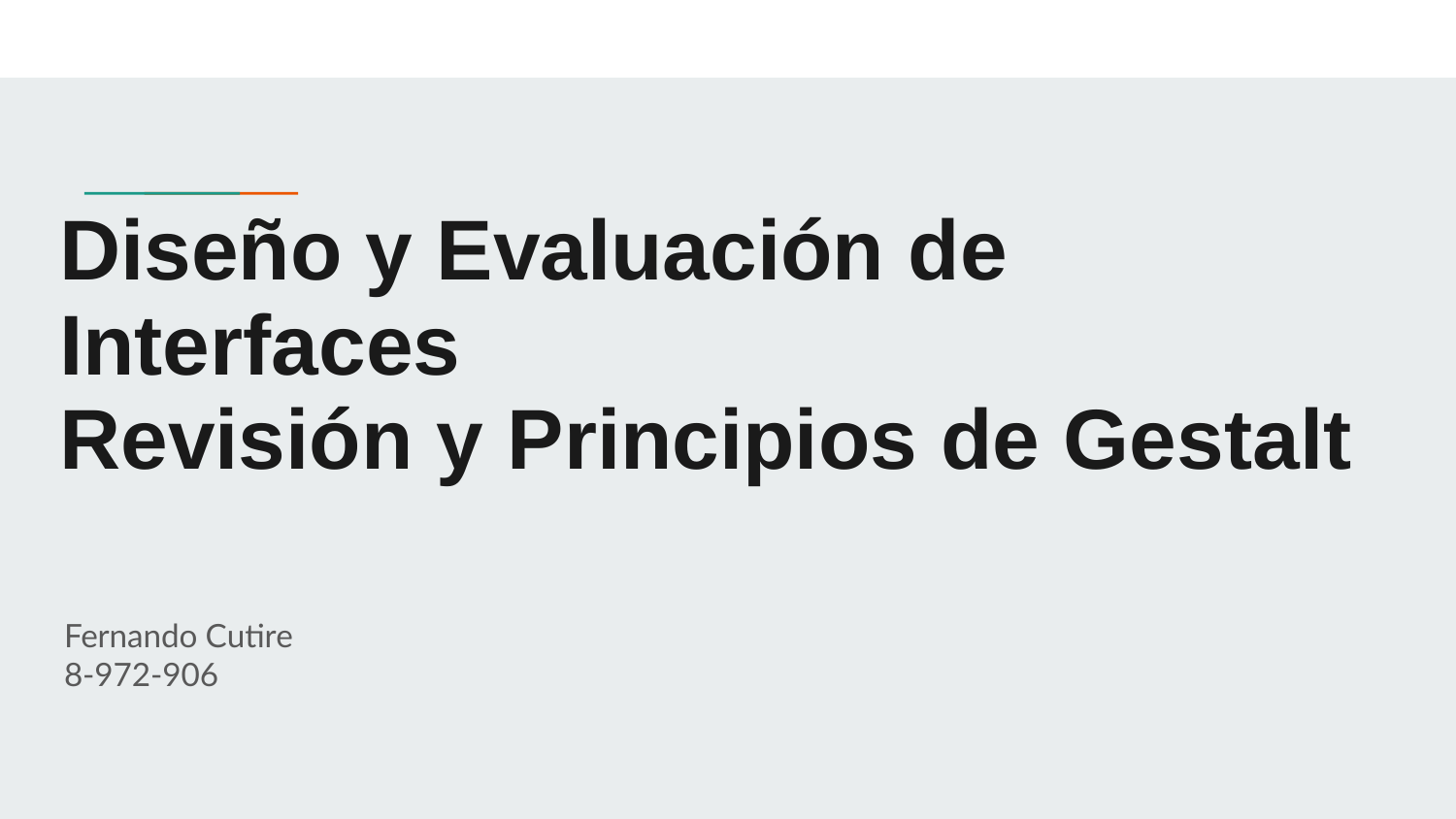

# Diseño y Evaluación de Interfaces
Revisión y Principios de Gestalt
Fernando Cutire
8-972-906